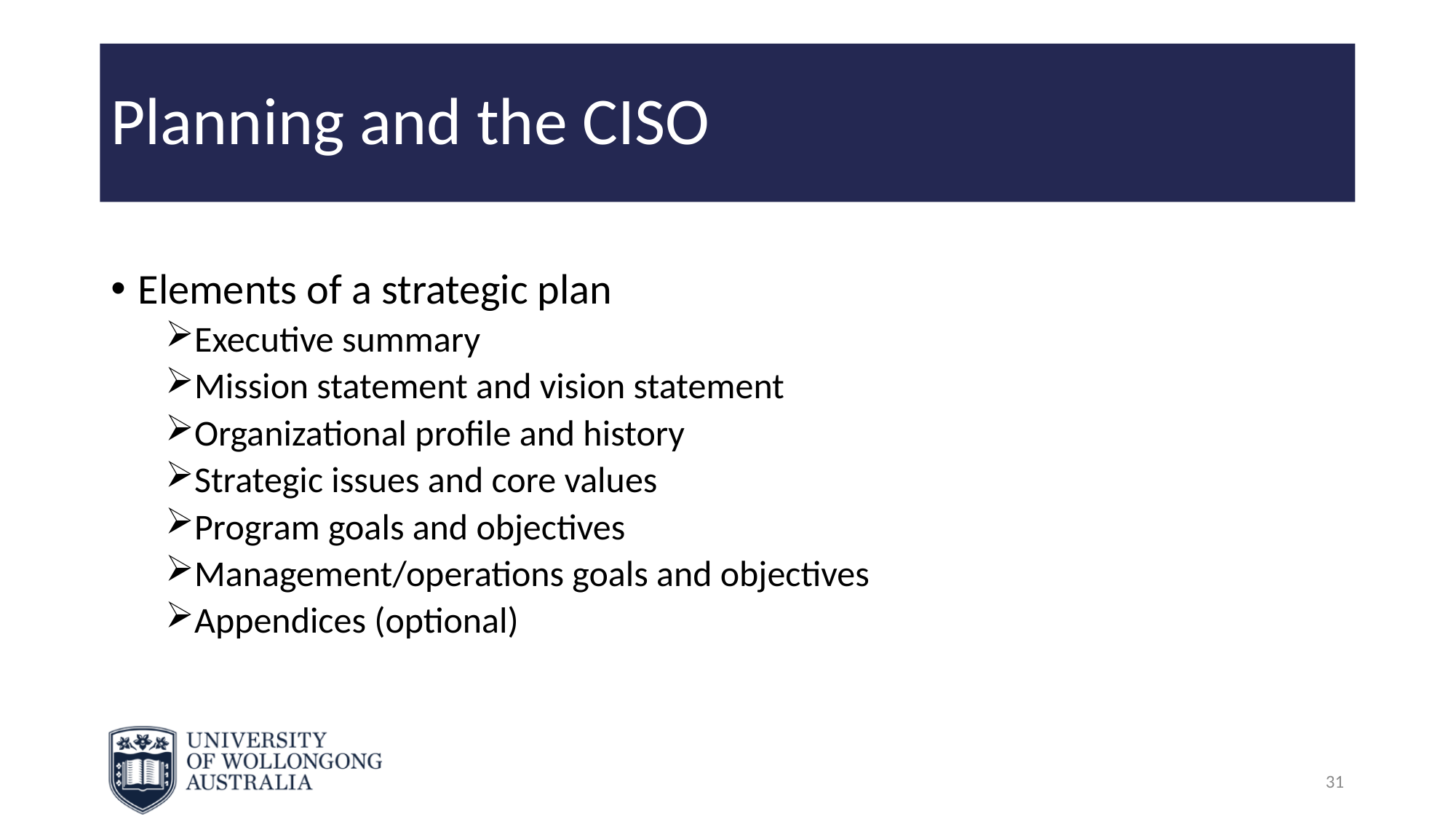

# Planning and the CISO
Elements of a strategic plan
Executive summary
Mission statement and vision statement
Organizational profile and history
Strategic issues and core values
Program goals and objectives
Management/operations goals and objectives
Appendices (optional)
31